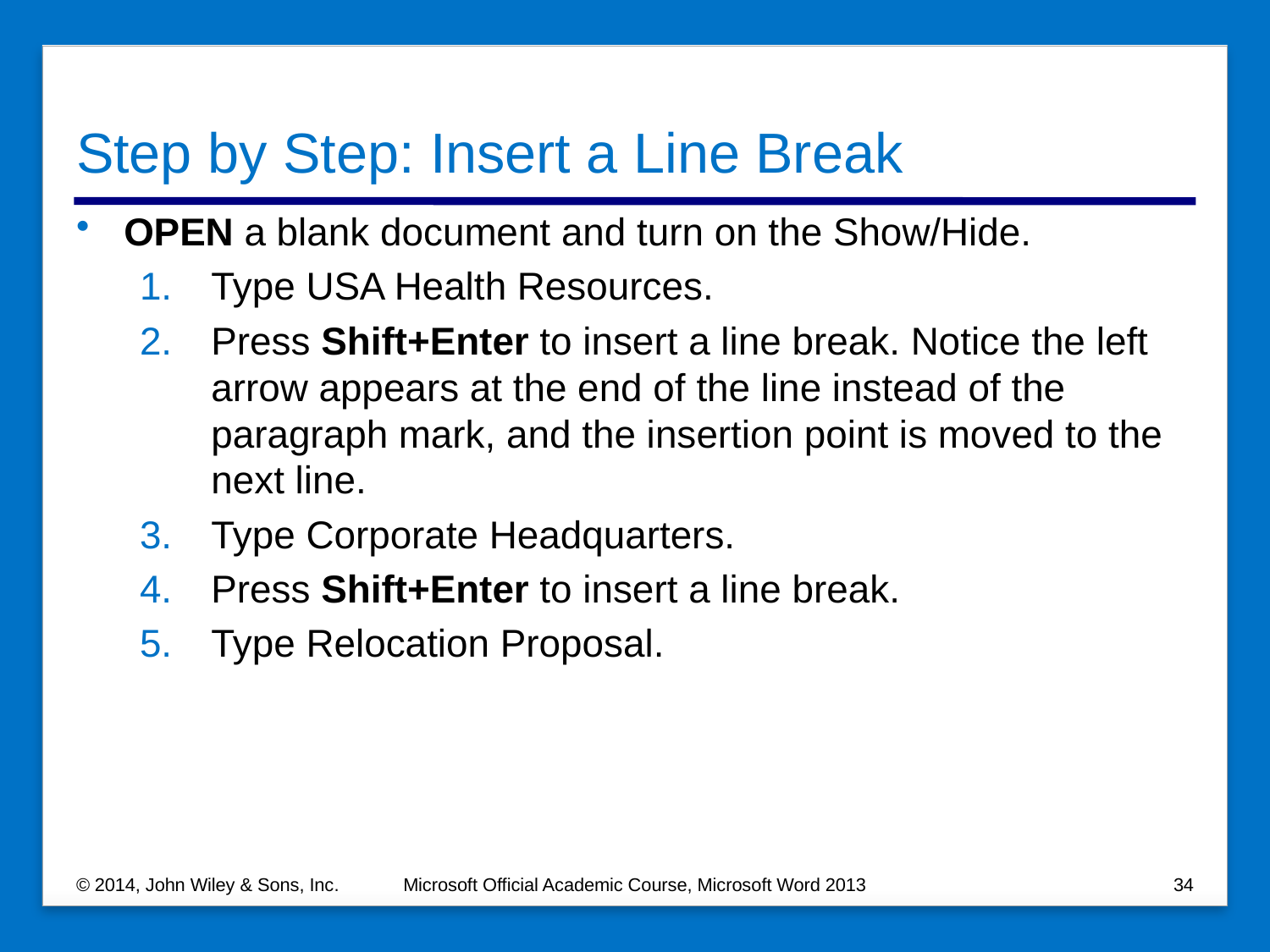

# Step by Step: Insert a Line Break
OPEN a blank document and turn on the Show/Hide.
Type USA Health Resources.
Press Shift+Enter to insert a line break. Notice the left arrow appears at the end of the line instead of the paragraph mark, and the insertion point is moved to the next line.
Type Corporate Headquarters.
Press Shift+Enter to insert a line break.
Type Relocation Proposal.
© 2014, John Wiley & Sons, Inc.
Microsoft Official Academic Course, Microsoft Word 2013
34